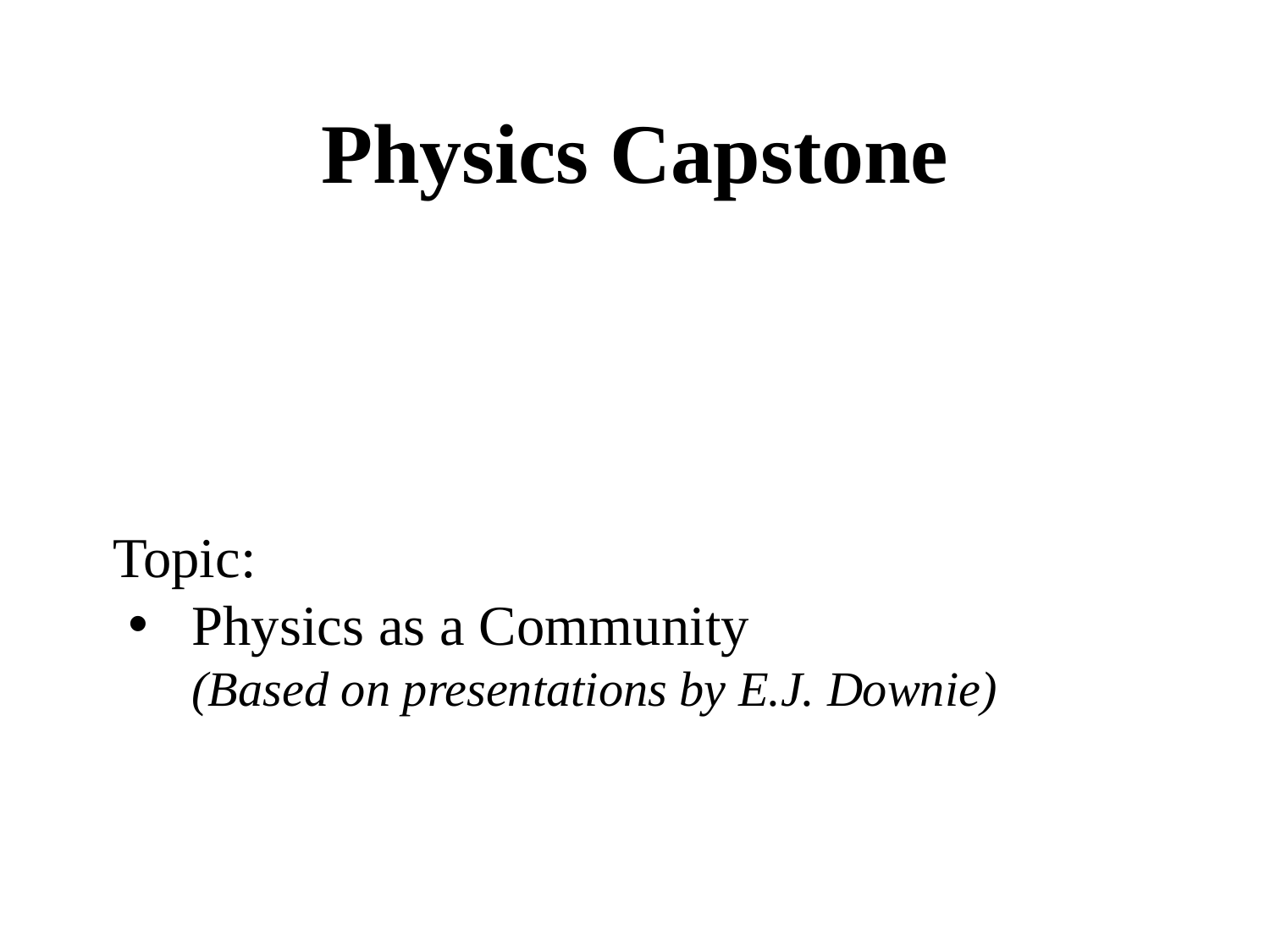

Physics Capstone
Topic:
Physics as a Community
(Based on presentations by E.J. Downie)